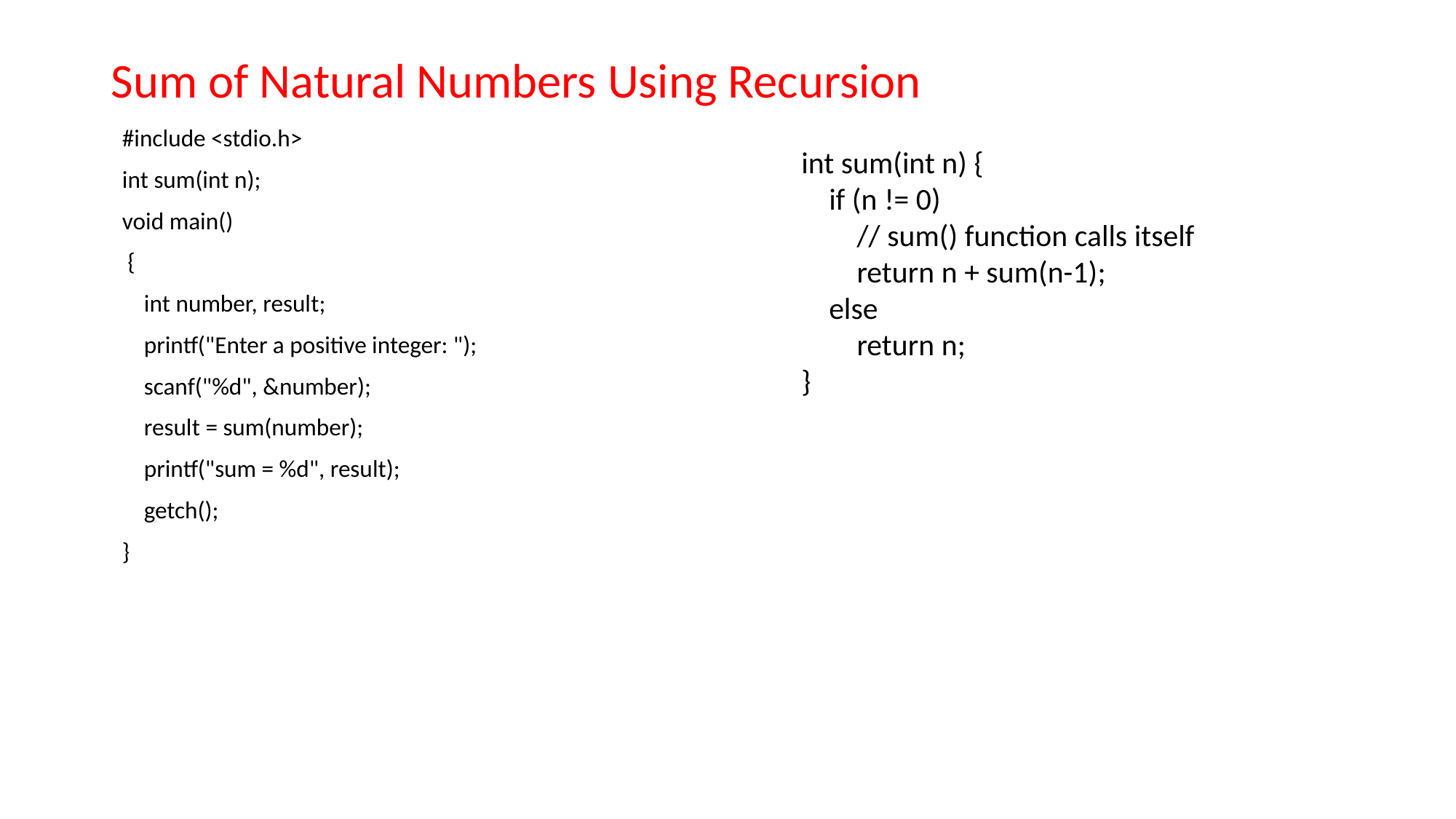

# Sum of Natural Numbers Using Recursion
#include <stdio.h>
int sum(int n);
void main()
 {
    int number, result;
    printf("Enter a positive integer: ");
    scanf("%d", &number);
    result = sum(number);
    printf("sum = %d", result);
    getch();
}

int sum(int n) {
    if (n != 0)
        // sum() function calls itself
        return n + sum(n-1);
    else
        return n;
}